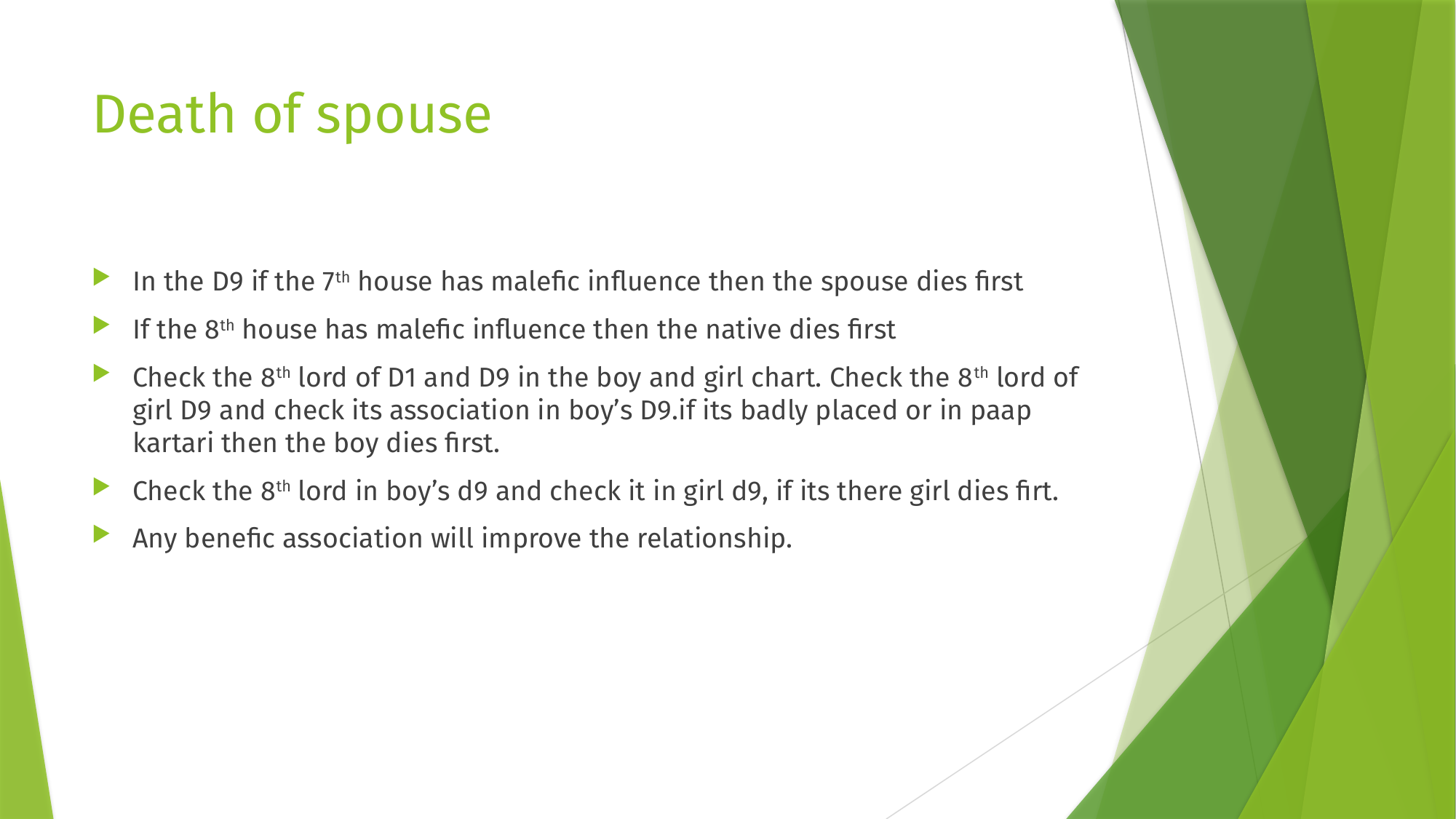

# Death of spouse
In the D9 if the 7th house has malefic influence then the spouse dies first
If the 8th house has malefic influence then the native dies first
Check the 8th lord of D1 and D9 in the boy and girl chart. Check the 8th lord of girl D9 and check its association in boy’s D9.if its badly placed or in paap kartari then the boy dies first.
Check the 8th lord in boy’s d9 and check it in girl d9, if its there girl dies firt.
Any benefic association will improve the relationship.